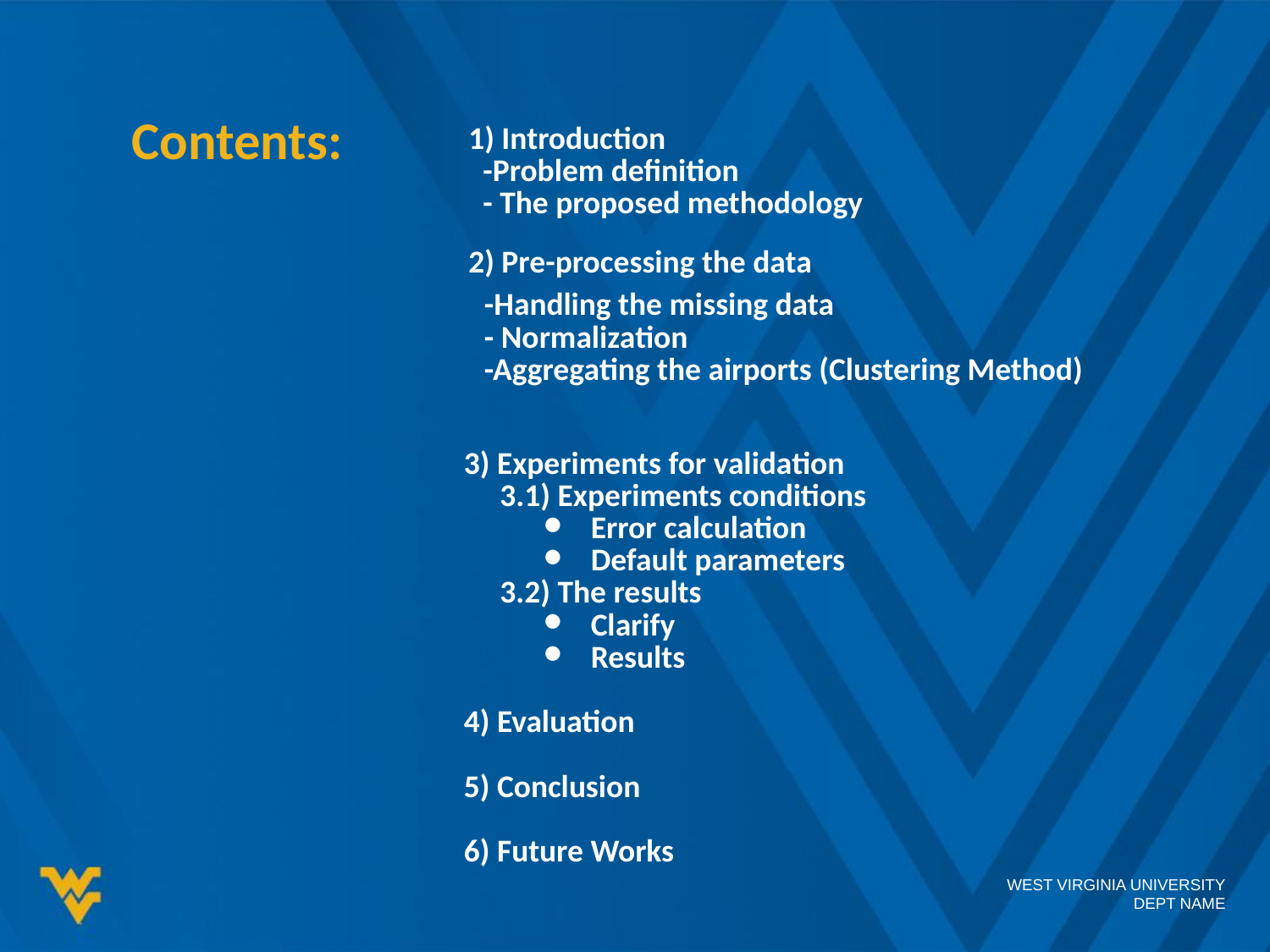

Contents:
 1) Introduction
   -Problem definition
   - The proposed methodology

 2) Pre-processing the data

   -Handling the missing data
   - Normalization
   -Aggregating the airports (Clustering Method)

3) Experiments for validation
     3.1) Experiments conditions
Error calculation
Default parameters
     3.2) The results
Clarify
Results

4) Evaluation

5) Conclusion

6) Future Works